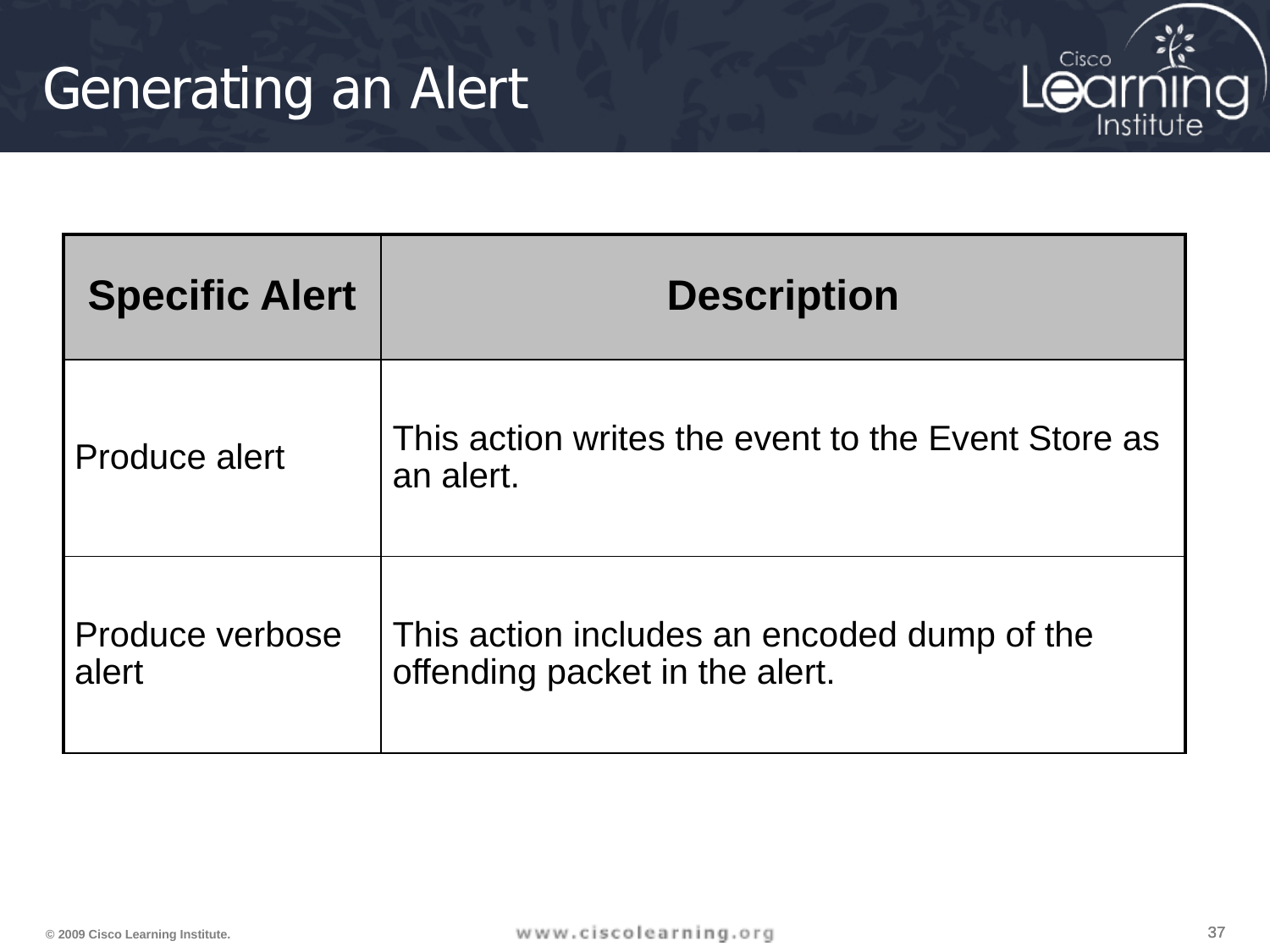

# Generating an Alert
| Specific Alert | Description |
| --- | --- |
| Produce alert | This action writes the event to the Event Store as an alert. |
| Produce verbose alert | This action includes an encoded dump of the offending packet in the alert. |